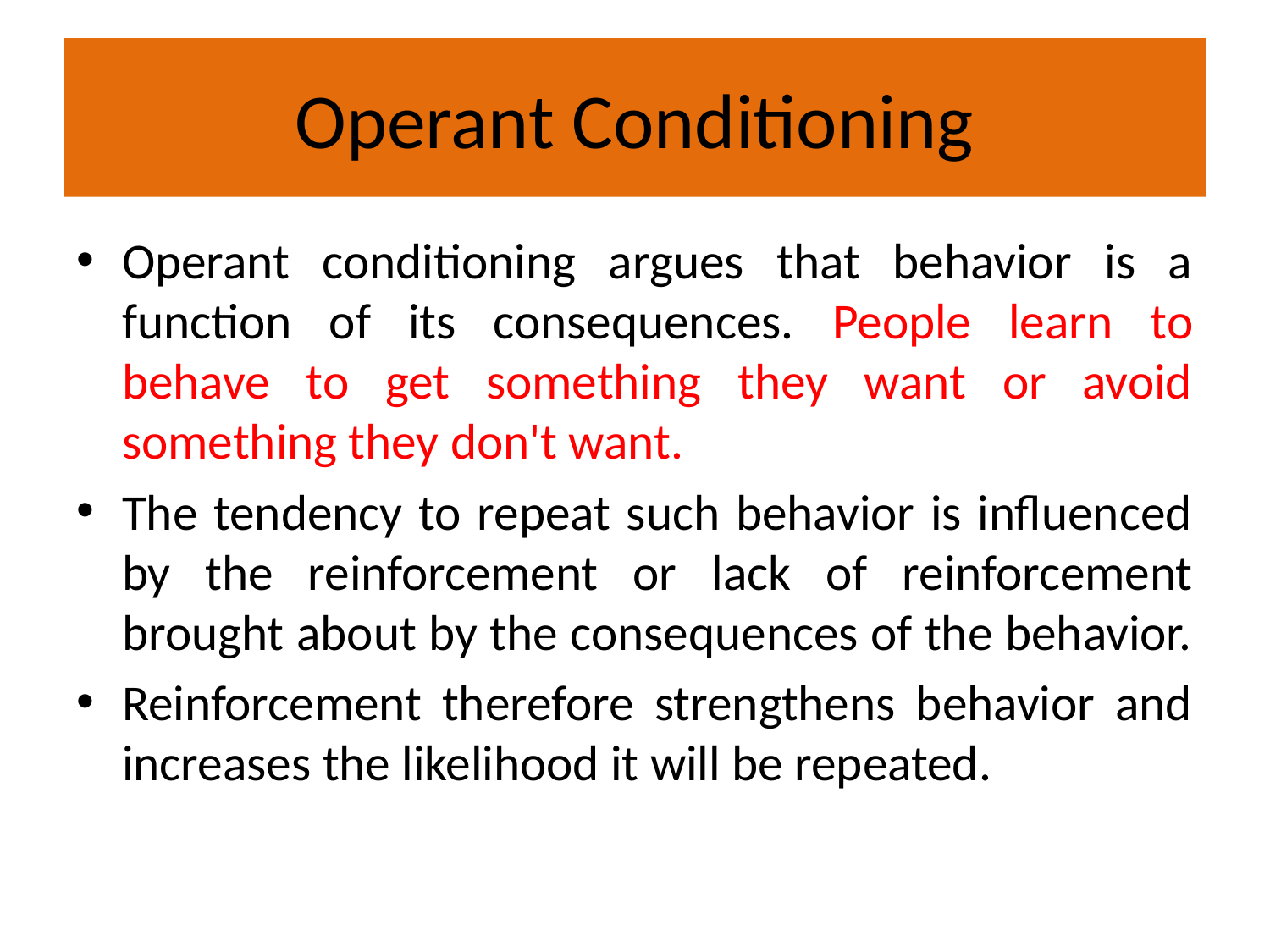

# Operant Conditioning
Operant conditioning argues that behavior is a function of its consequences. People learn to behave to get something they want or avoid something they don't want.
The tendency to repeat such behavior is influenced by the reinforcement or lack of reinforcement brought about by the consequences of the behavior.
Reinforcement therefore strengthens behavior and increases the likelihood it will be repeated.